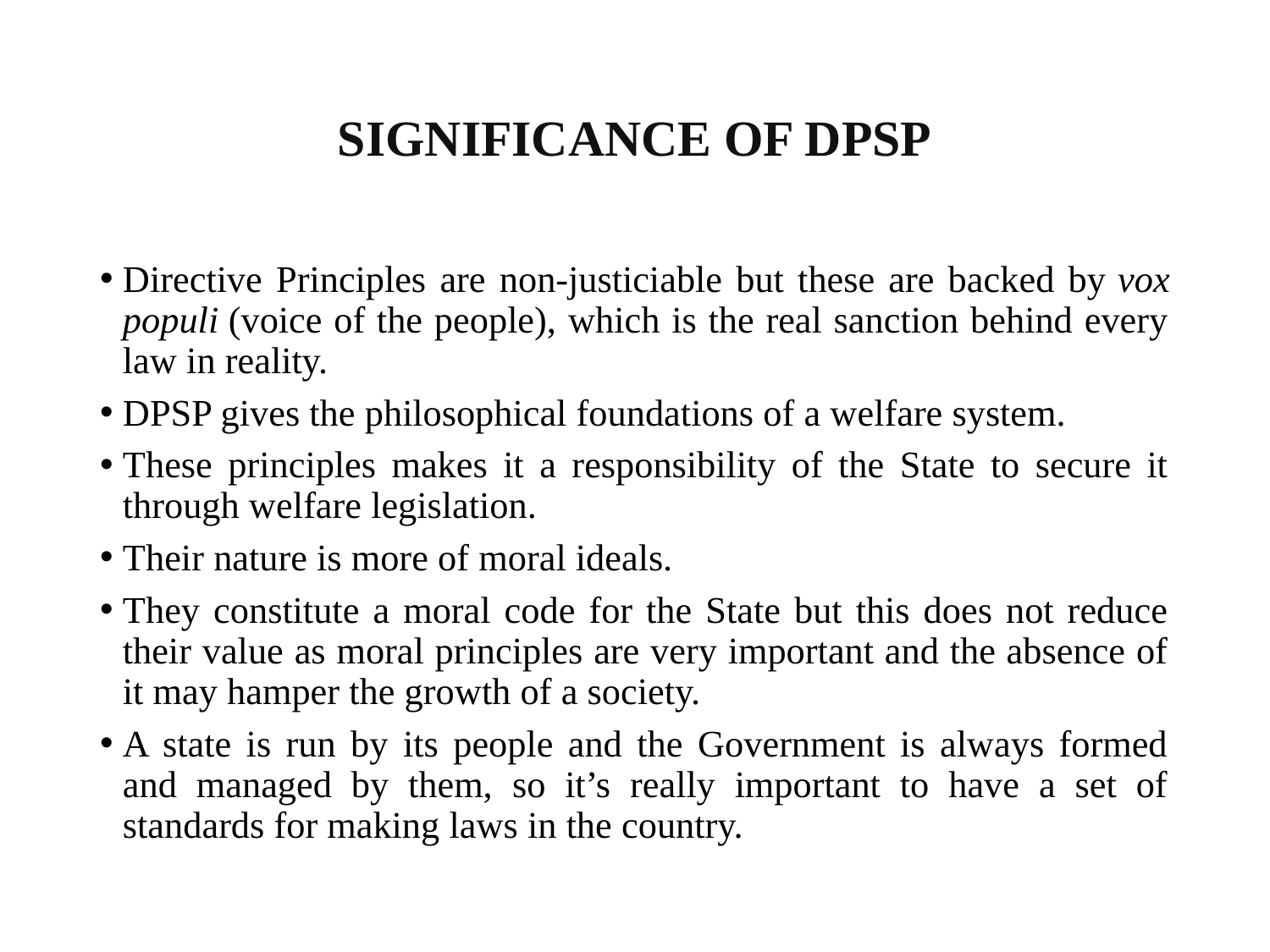

# SIGNIFICANCE OF DPSP
Directive Principles are non-justiciable but these are backed by vox populi (voice of the people), which is the real sanction behind every law in reality.
DPSP gives the philosophical foundations of a welfare system.
These principles makes it a responsibility of the State to secure it through welfare legislation.
Their nature is more of moral ideals.
They constitute a moral code for the State but this does not reduce their value as moral principles are very important and the absence of it may hamper the growth of a society.
A state is run by its people and the Government is always formed and managed by them, so it’s really important to have a set of standards for making laws in the country.